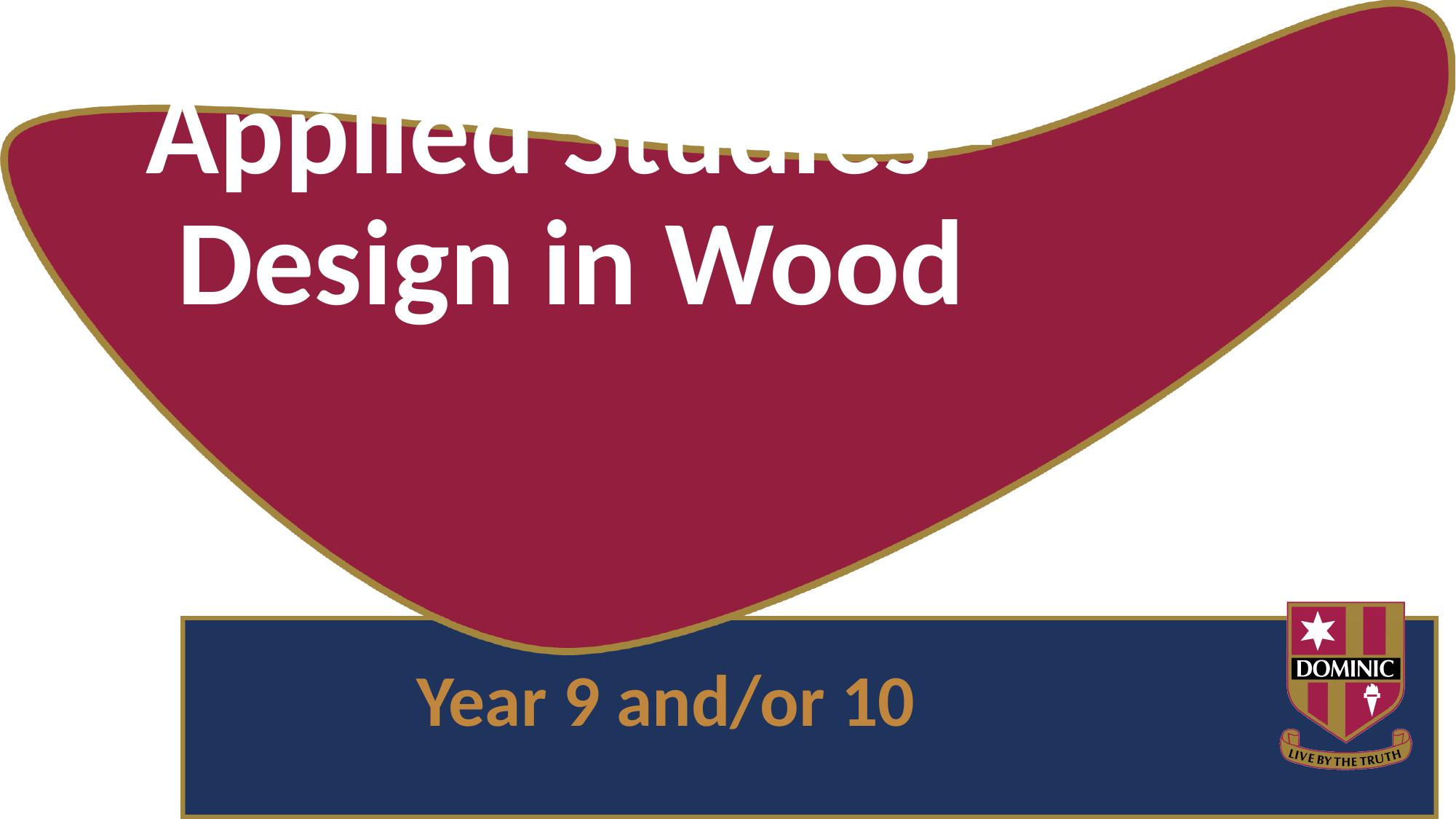

# Applied Studies - Design in Wood
Year 9 and/or 10